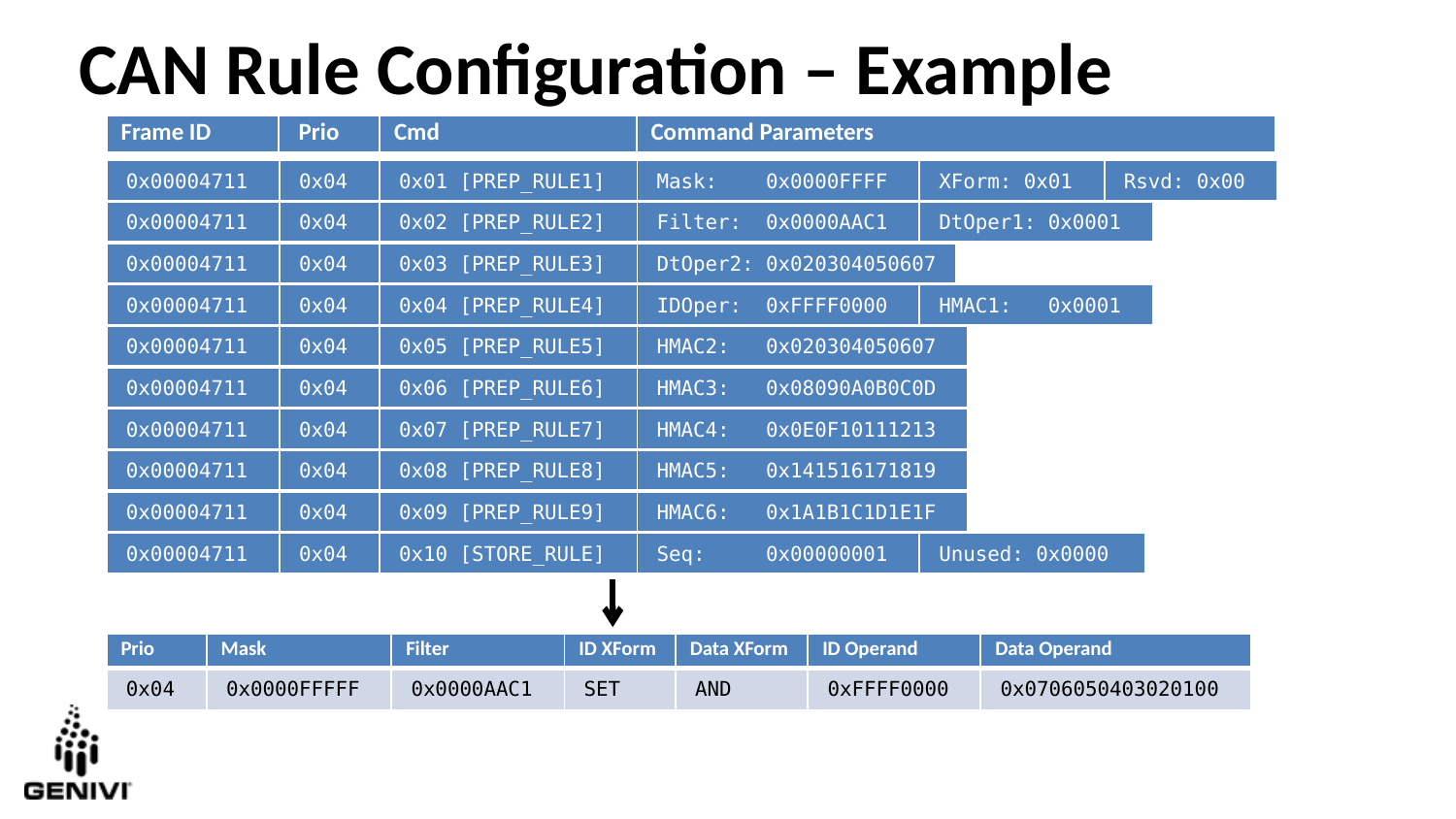

CAN Rule Configuration – Example
| Frame ID | Prio | Cmd | Command Parameters |
| --- | --- | --- | --- |
| 0x00004711 | 0x04 | 0x01 [PREP\_RULE1] | Mask: 0x0000FFFF | XForm: 0x01 | Rsvd: 0x00 |
| --- | --- | --- | --- | --- | --- |
| 0x00004711 | 0x04 | 0x02 [PREP\_RULE2] | Filter: 0x0000AAC1 | DtOper1: 0x0001 |
| --- | --- | --- | --- | --- |
| 0x00004711 | 0x04 | 0x03 [PREP\_RULE3] | DtOper2: 0x020304050607 |
| --- | --- | --- | --- |
| 0x00004711 | 0x04 | 0x04 [PREP\_RULE4] | IDOper: 0xFFFF0000 | HMAC1: 0x0001 |
| --- | --- | --- | --- | --- |
| 0x00004711 | 0x04 | 0x05 [PREP\_RULE5] | HMAC2: 0x020304050607 |
| --- | --- | --- | --- |
| 0x00004711 | 0x04 | 0x06 [PREP\_RULE6] | HMAC3: 0x08090A0B0C0D |
| --- | --- | --- | --- |
| 0x00004711 | 0x04 | 0x07 [PREP\_RULE7] | HMAC4: 0x0E0F10111213 |
| --- | --- | --- | --- |
| 0x00004711 | 0x04 | 0x08 [PREP\_RULE8] | HMAC5: 0x141516171819 |
| --- | --- | --- | --- |
| 0x00004711 | 0x04 | 0x09 [PREP\_RULE9] | HMAC6: 0x1A1B1C1D1E1F |
| --- | --- | --- | --- |
| 0x00004711 | 0x04 | 0x10 [STORE\_RULE] | Seq: 0x00000001 | Unused: 0x0000 |
| --- | --- | --- | --- | --- |
| Prio | Mask | Filter | ID XForm | Data XForm | ID Operand | Data Operand |
| --- | --- | --- | --- | --- | --- | --- |
| 0x04 | 0x0000FFFFF | 0x0000AAC1 | SET | AND | 0xFFFF0000 | 0x0706050403020100 |